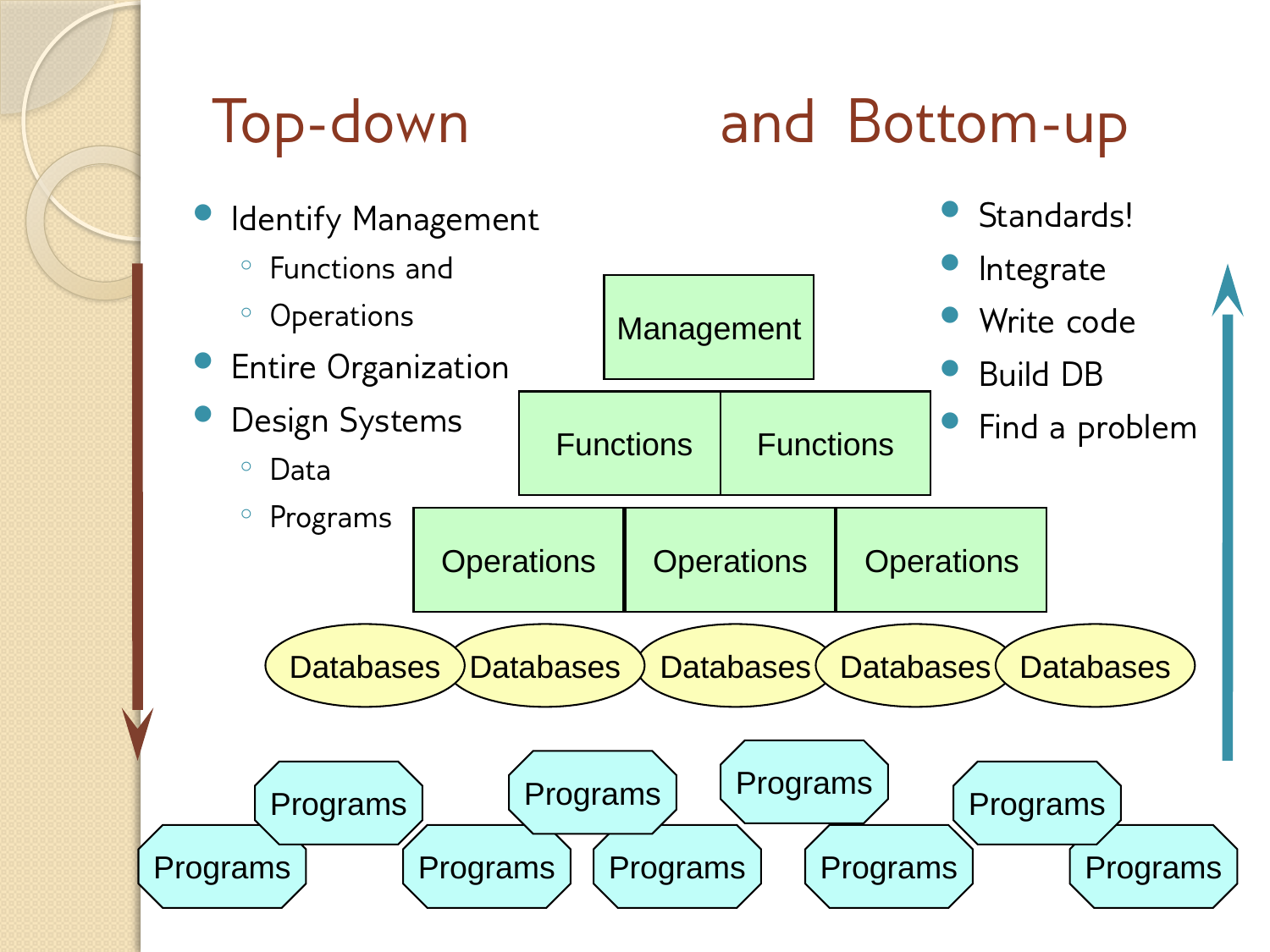

# Top-down		and	Bottom-up
Standards!
Integrate
Write code
Build DB
Find a problem
Identify Management
Functions and
Operations
Entire Organization
Design Systems
Data
Programs

Management
Functions
Functions
Operations
Operations
Operations
Databases
Databases
Databases
Databases
Databases
Programs
Programs
Programs
Programs
Programs
Programs
Programs
Programs
Programs